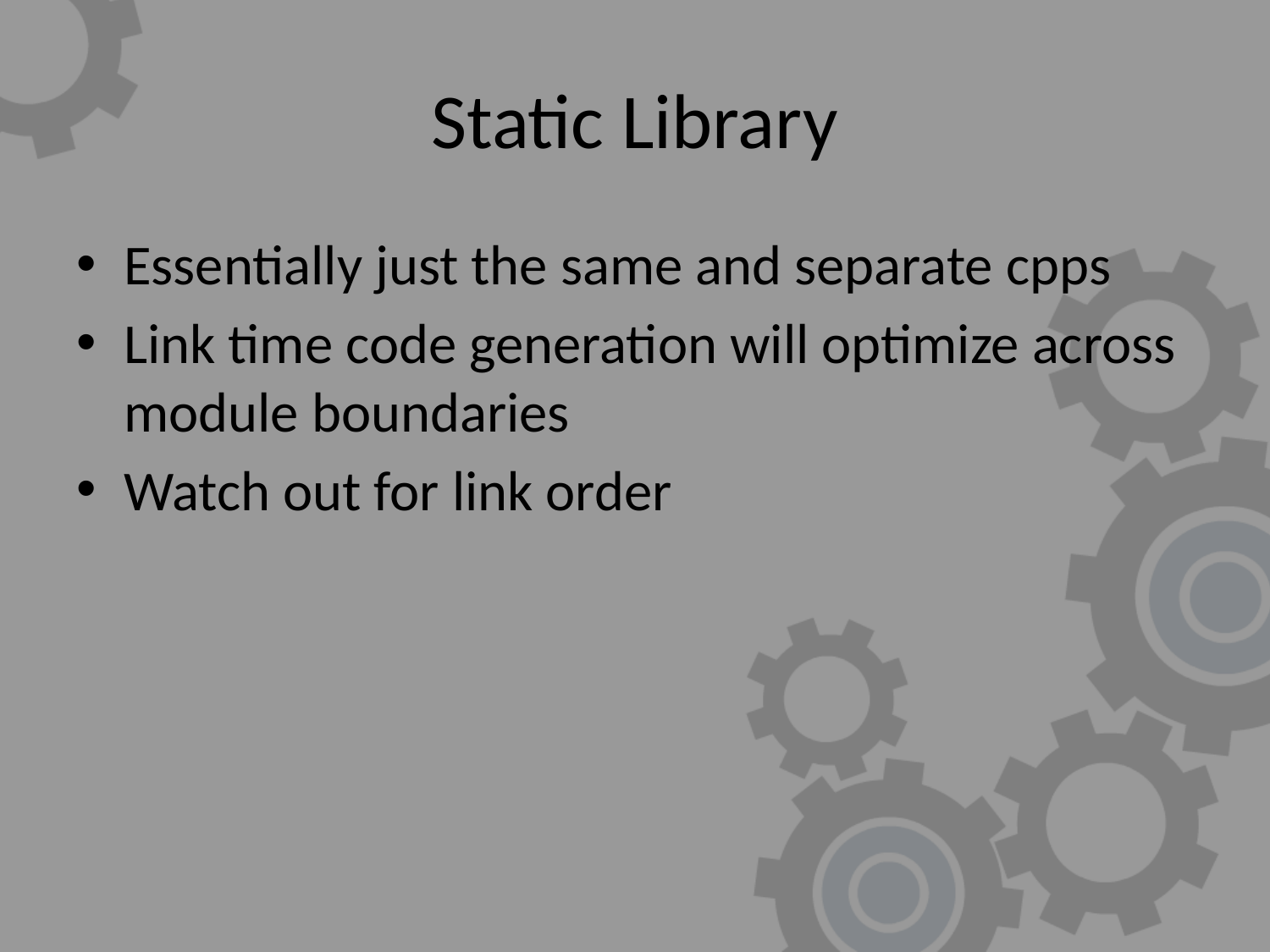

# Static Library
Essentially just the same and separate cpps
Link time code generation will optimize across module boundaries
Watch out for link order